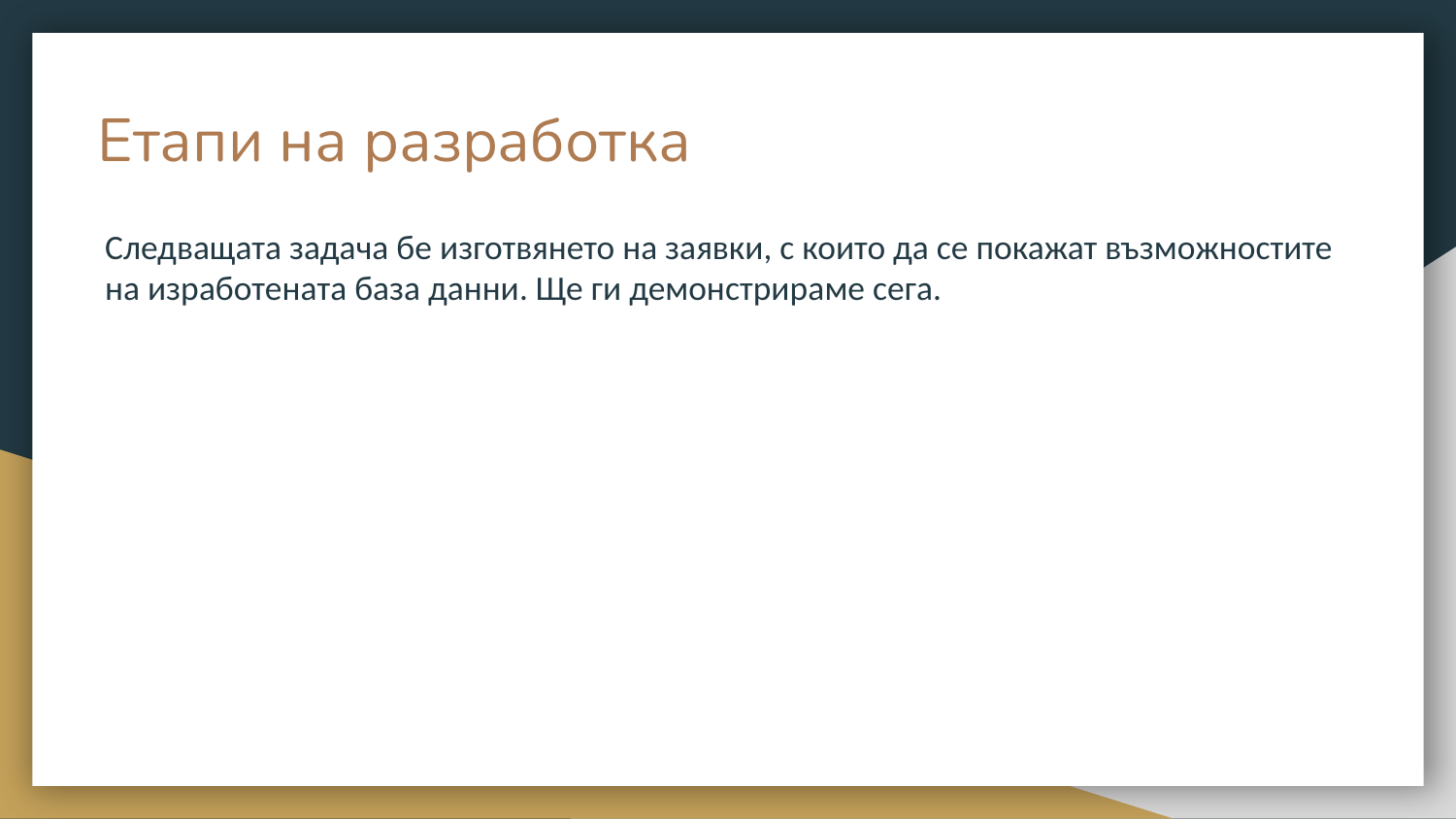

# Етапи на разработка
Следващата задача бе изготвянето на заявки, с които да се покажат възможностите на изработената база данни. Ще ги демонстрираме сега.